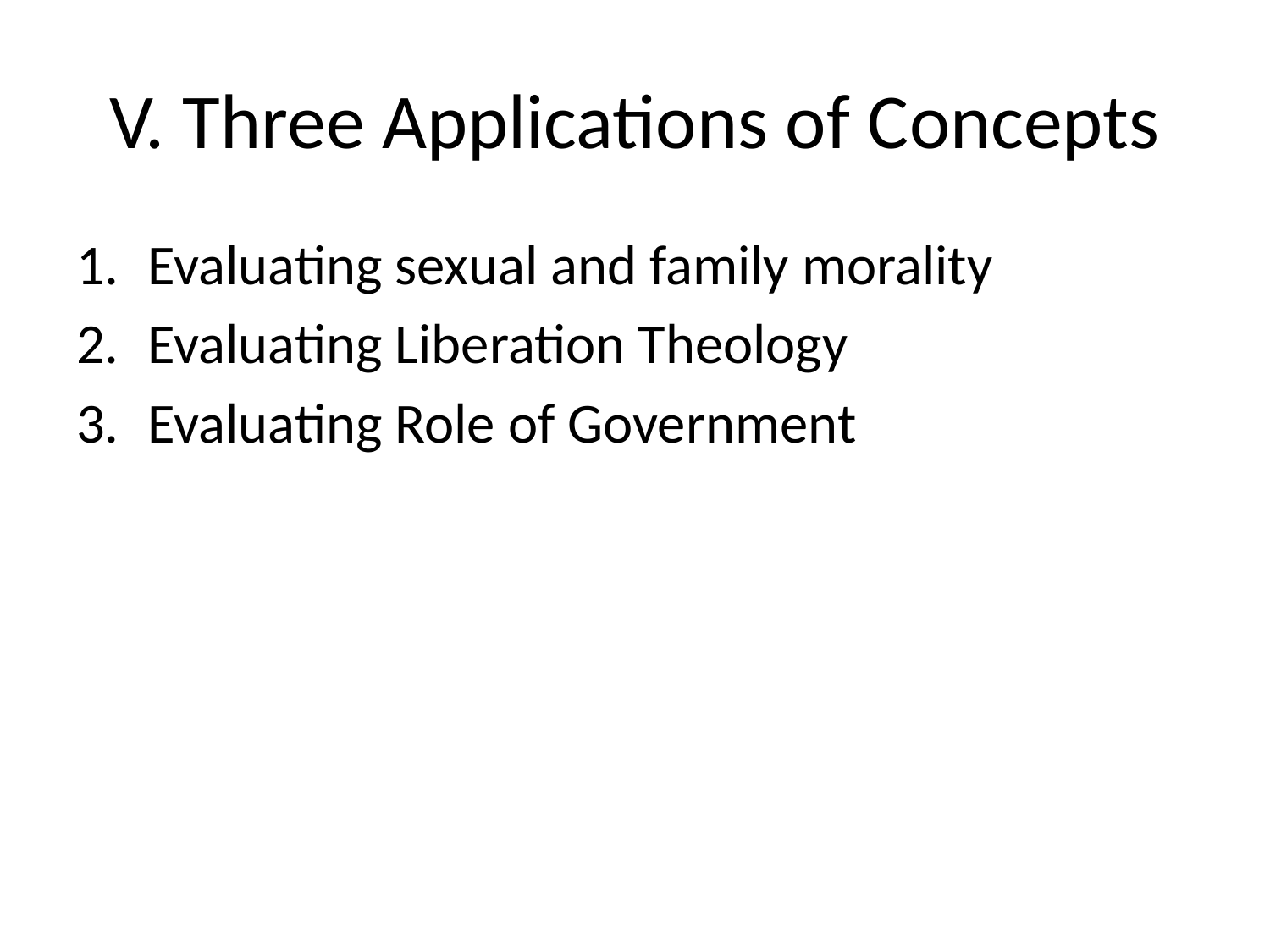

# V. Three Applications of Concepts
Evaluating sexual and family morality
Evaluating Liberation Theology
Evaluating Role of Government